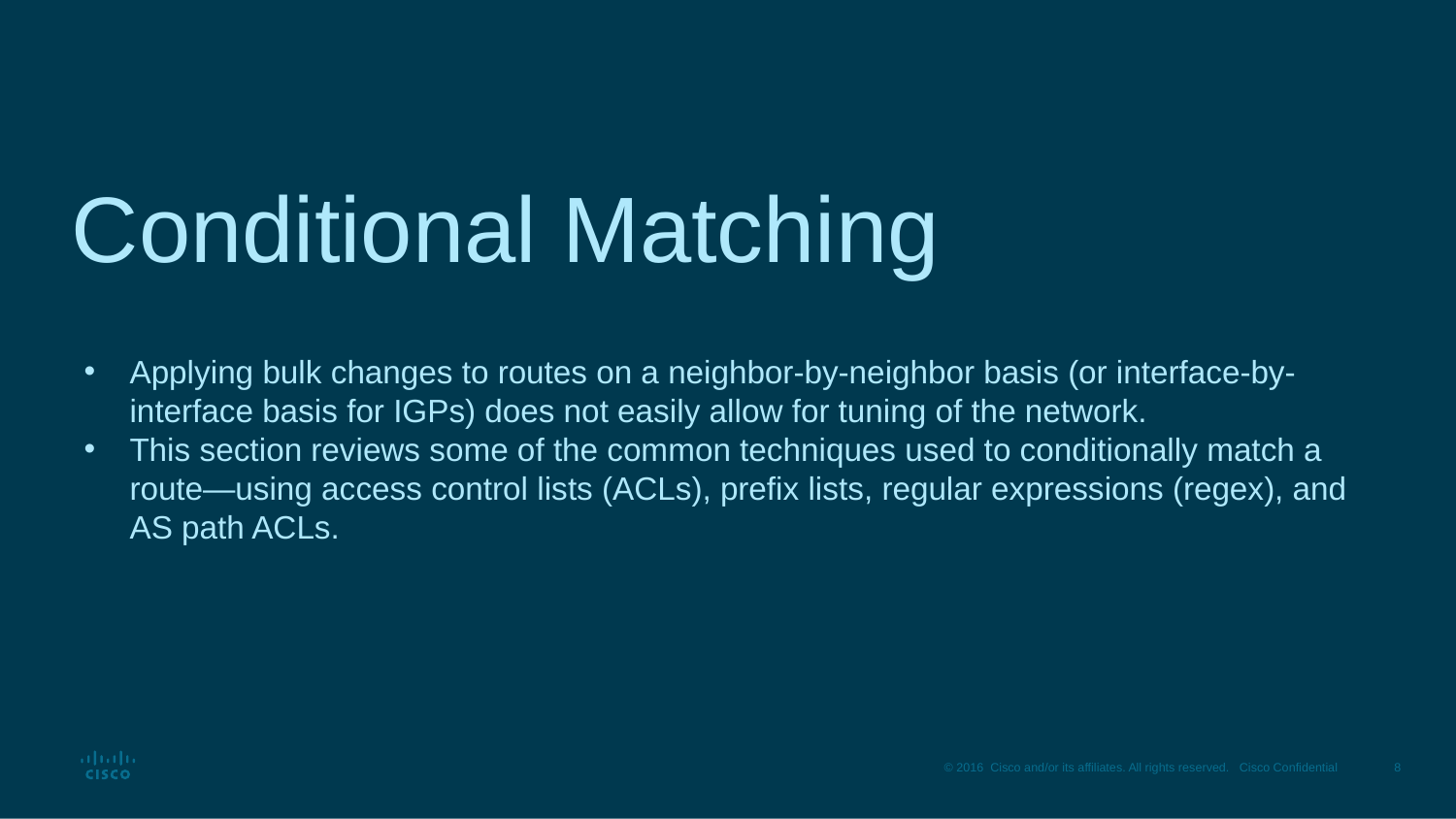

# Conditional Matching
Applying bulk changes to routes on a neighbor-by-neighbor basis (or interface-by-interface basis for IGPs) does not easily allow for tuning of the network.
This section reviews some of the common techniques used to conditionally match a route—using access control lists (ACLs), prefix lists, regular expressions (regex), and AS path ACLs.